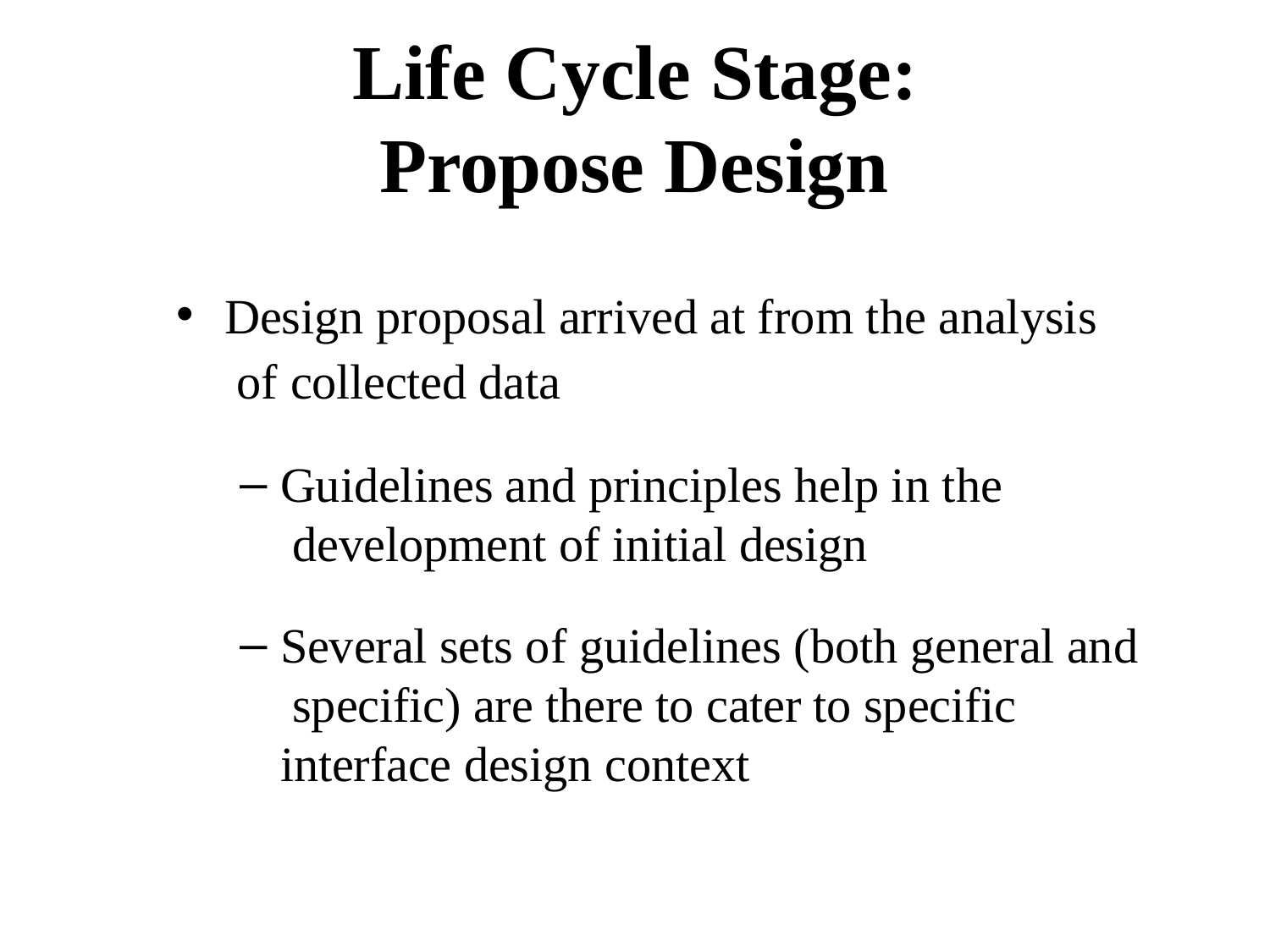

# Life Cycle Stage:  Propose Design
Design proposal arrived at from the analysis  of collected data
Guidelines and principles help in the  development of initial design
Several sets of guidelines (both general and  specific) are there to cater to specific  interface design context